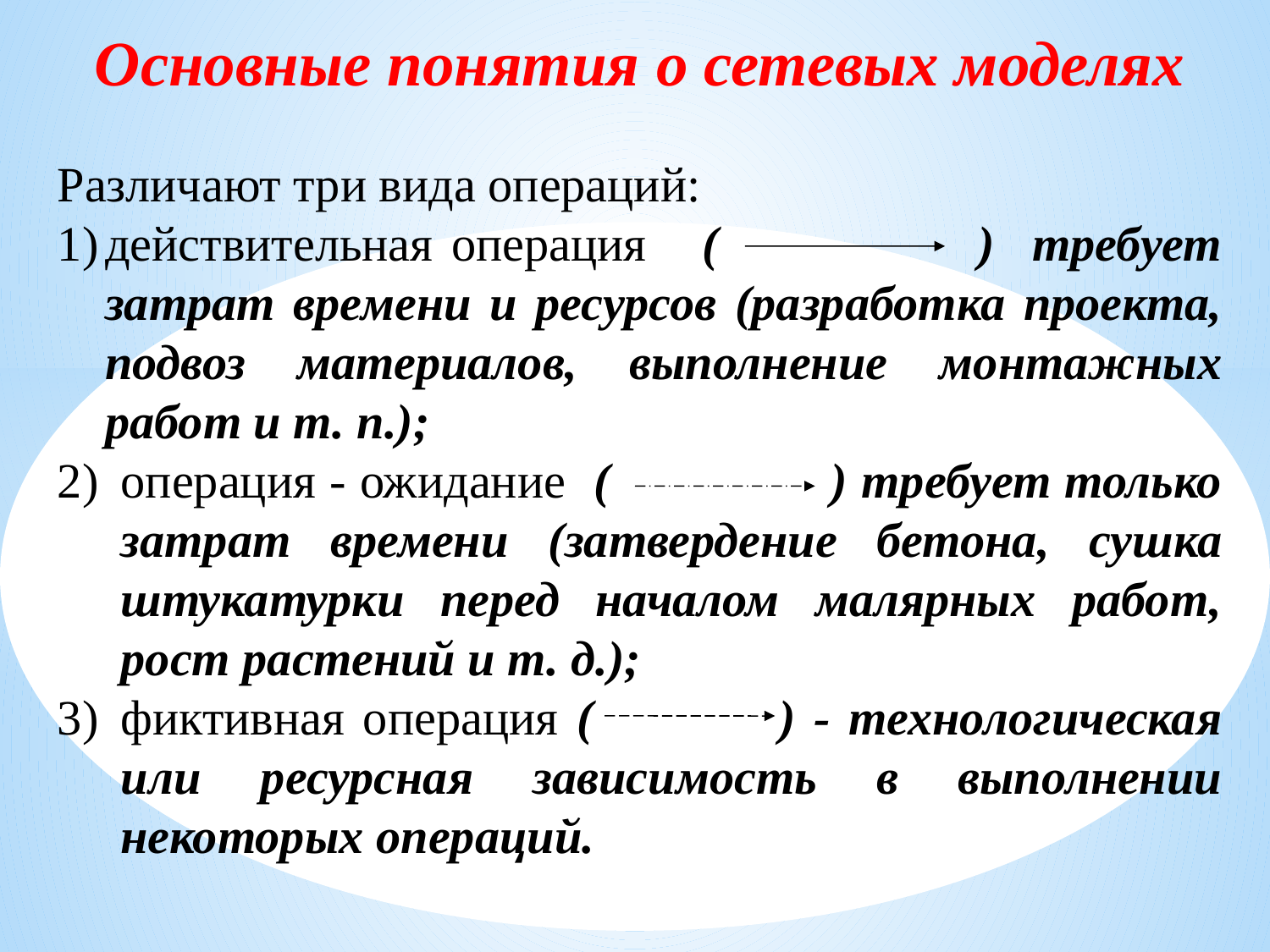

Основные понятия о сетевых моделях
Различают три вида операций:
действительная операция   (              )  требует затрат времени и ресурсов (разработка проекта, подвоз материалов, выполнение монтажных работ и т. п.);
операция - ожидание  (                ) требует только затрат времени (затвердение бетона, сушка штукатурки перед началом малярных работ, рост растений и т. д.);
фиктивная операция (          ) - технологическая или ресурсная зависимость в выполнении некоторых операций.